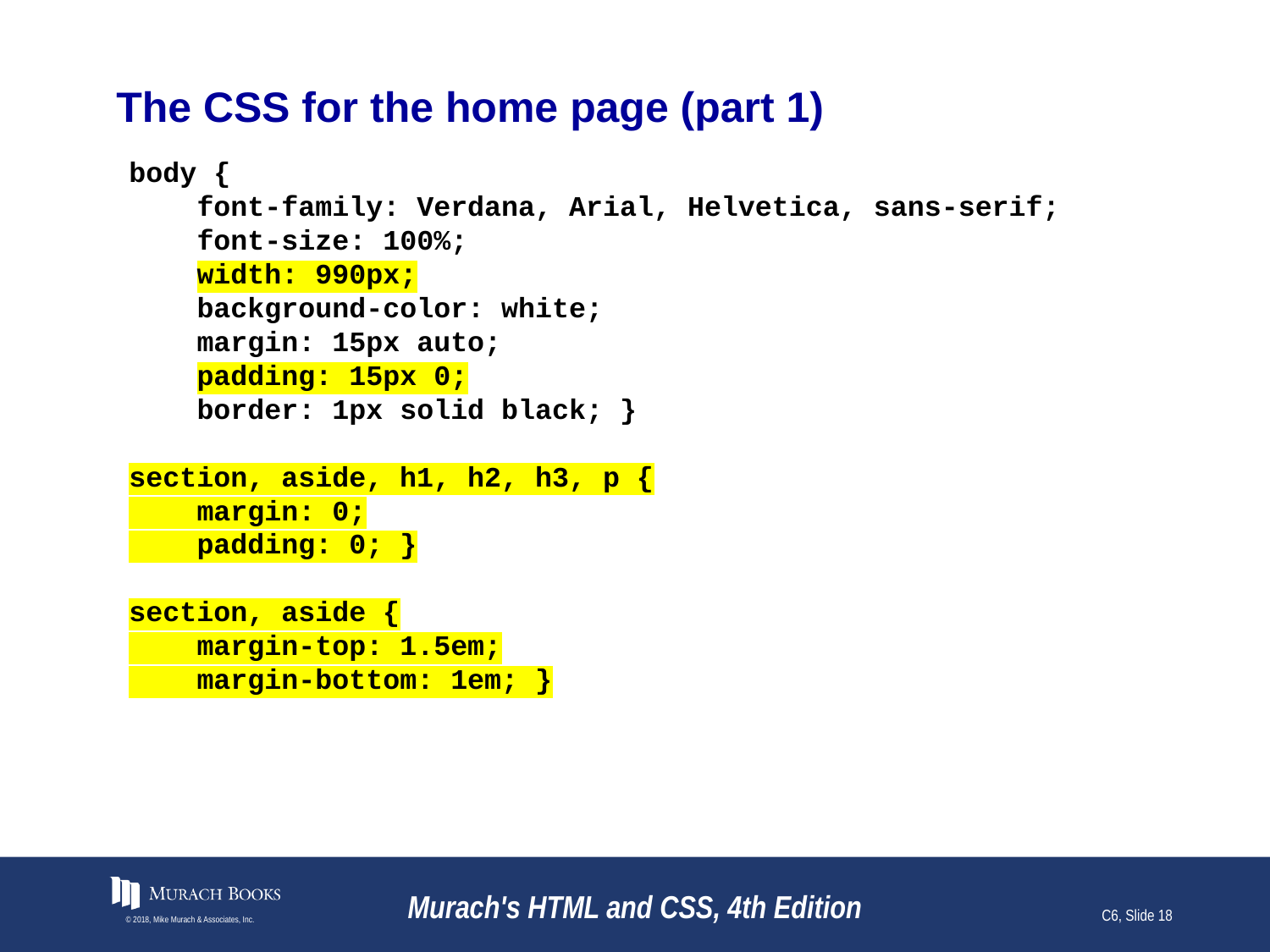

# The CSS for the home page (part 1)
body {
    font-family: Verdana, Arial, Helvetica, sans-serif;
    font-size: 100%;
    width: 990px;
    background-color: white;
    margin: 15px auto;
    padding: 15px 0;
    border: 1px solid black; }

section, aside, h1, h2, h3, p {
    margin: 0;
    padding: 0; }

section, aside {
    margin-top: 1.5em;
    margin-bottom: 1em; }

© 2018, Mike Murach & Associates, Inc.
Murach's HTML and CSS, 4th Edition

C6, Slide 18